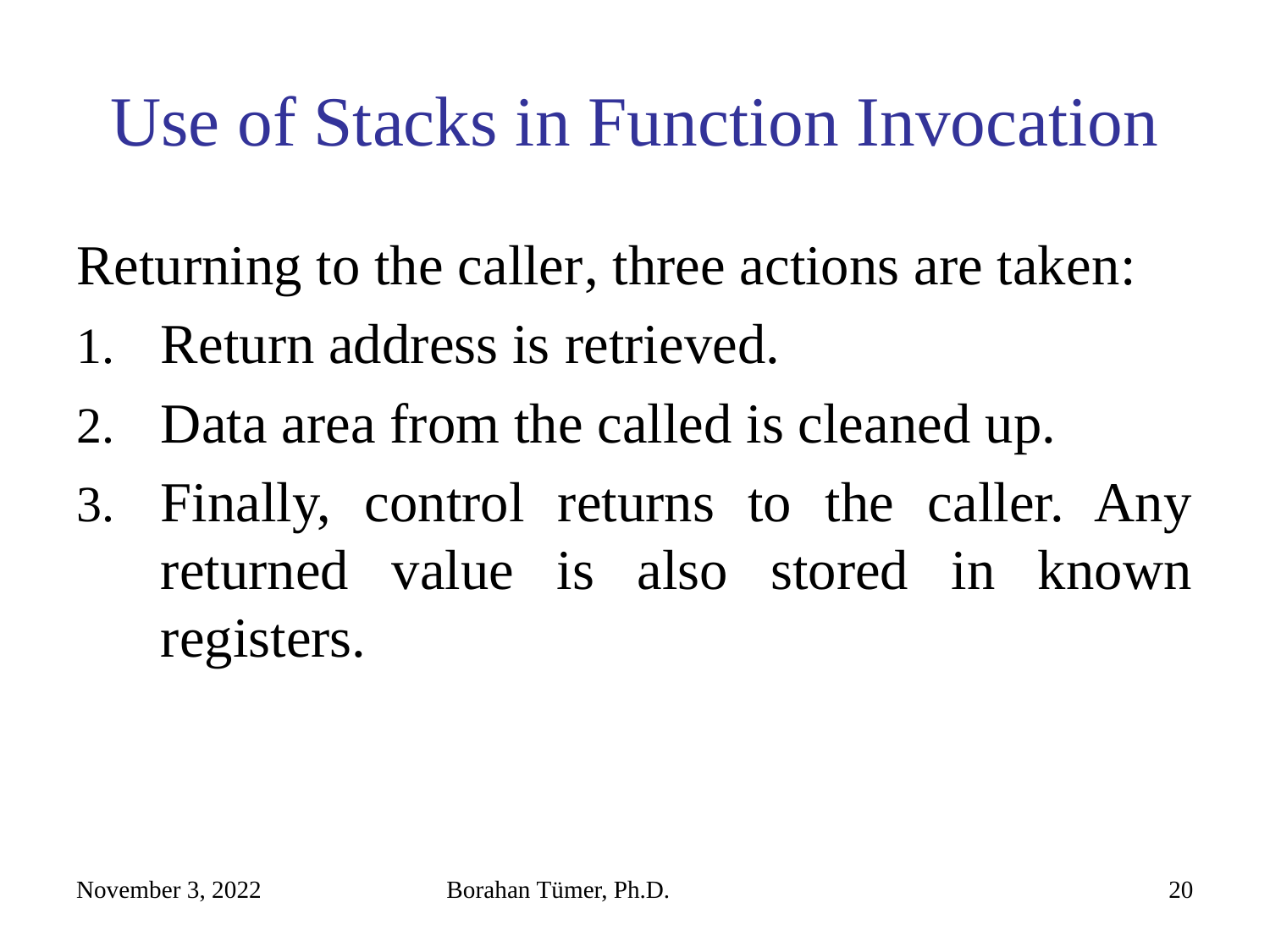

# Use of Stacks in Function Invocation
Returning to the caller, three actions are taken:
Return address is retrieved.
Data area from the called is cleaned up.
Finally, control returns to the caller. Any returned value is also stored in known registers.

November 3, 2022
Borahan Tümer, Ph.D.
20